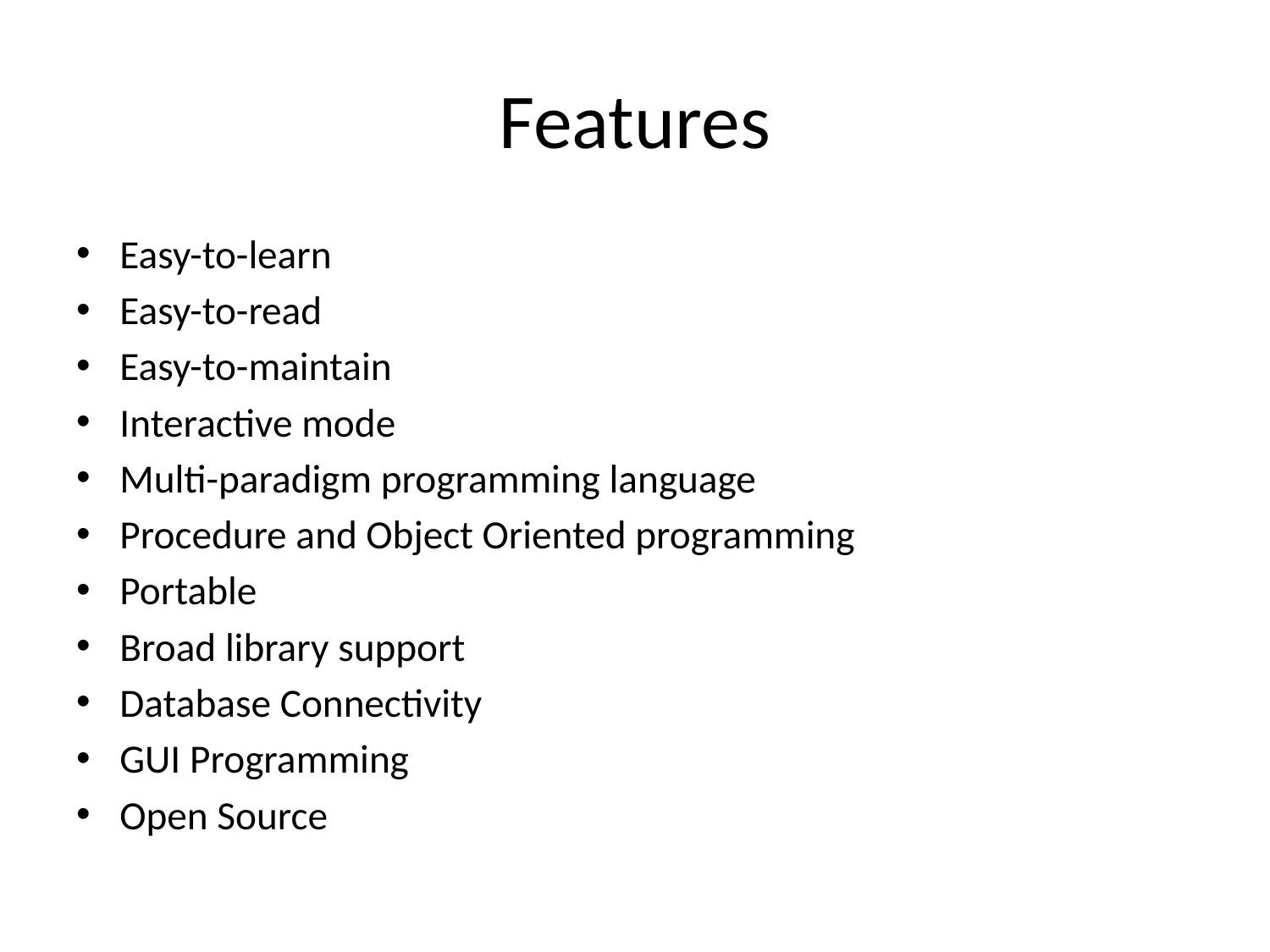

# Features
Easy-to-learn
Easy-to-read
Easy-to-maintain
Interactive mode
Multi-paradigm programming language
Procedure and Object Oriented programming
Portable
Broad library support
Database Connectivity
GUI Programming
Open Source